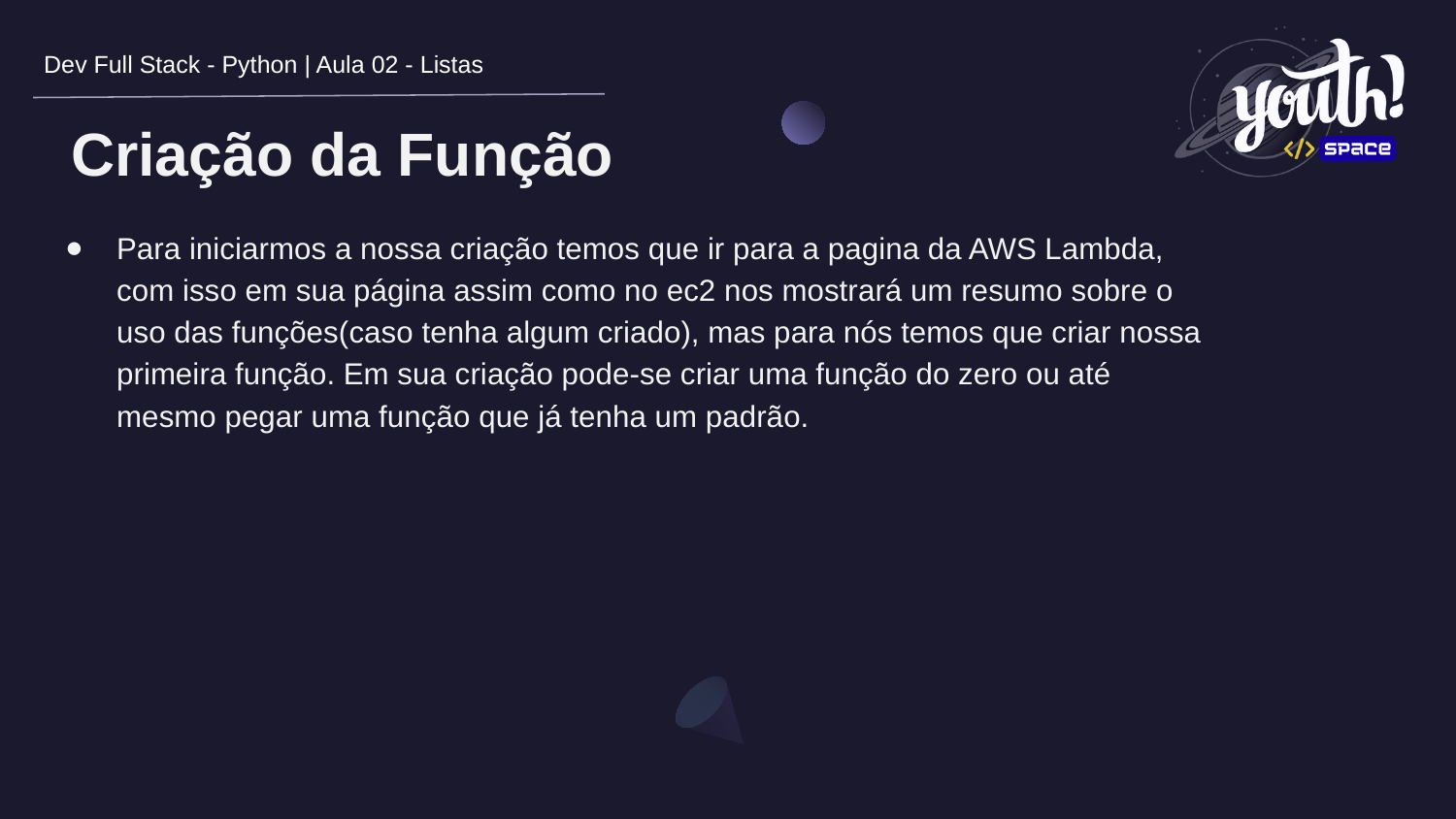

Dev Full Stack - Python | Aula 02 - Listas
# Criação da Função
Para iniciarmos a nossa criação temos que ir para a pagina da AWS Lambda, com isso em sua página assim como no ec2 nos mostrará um resumo sobre o uso das funções(caso tenha algum criado), mas para nós temos que criar nossa primeira função. Em sua criação pode-se criar uma função do zero ou até mesmo pegar uma função que já tenha um padrão.